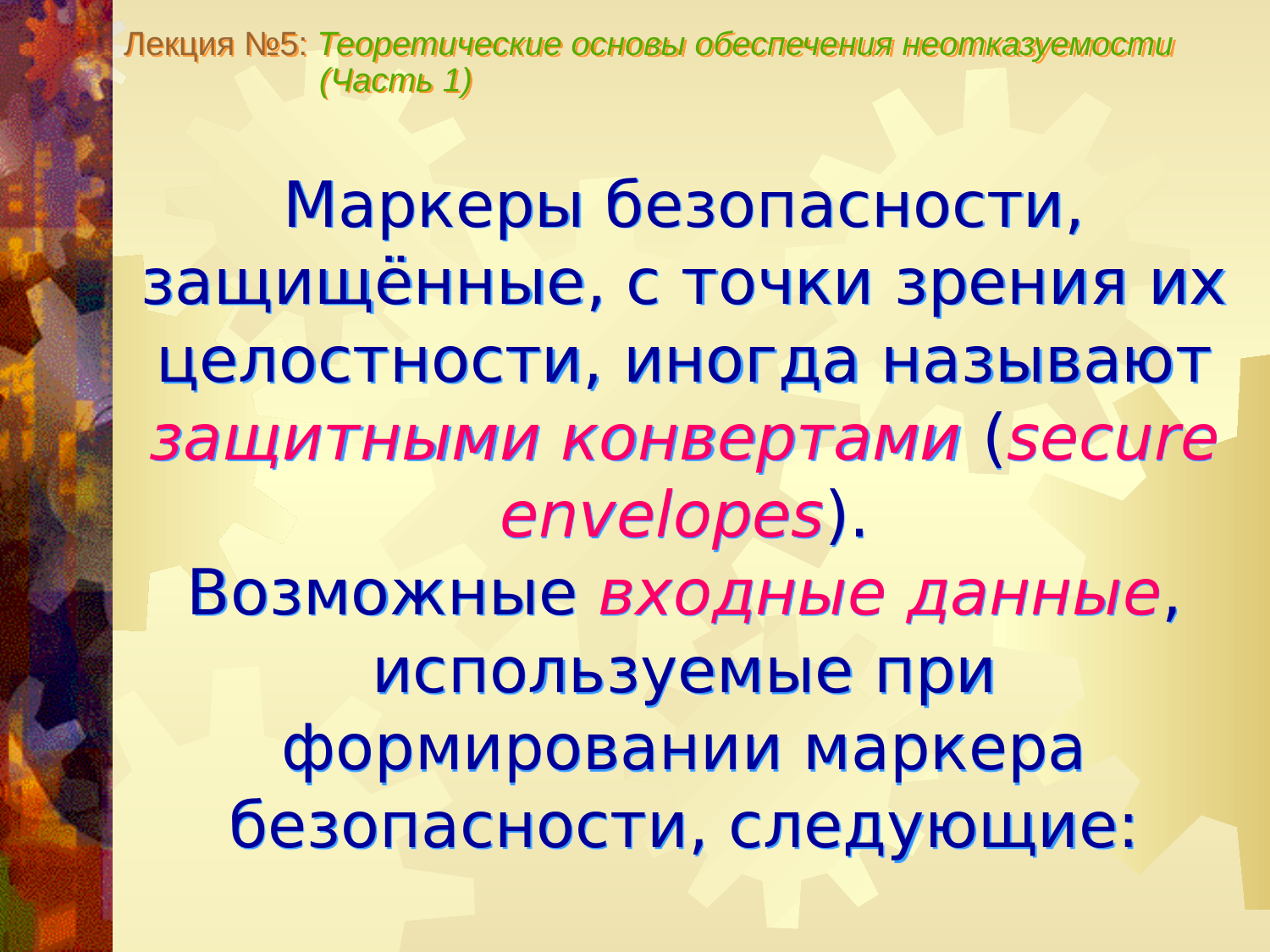

Лекция №5: Теоретические основы обеспечения неотказуемости
                       (Часть 1)
Маркеры безопасности, защищённые, с точки зрения их целостности, иногда называют защитными конвертами (secure envelopes).
Возможные входные данные, используемые при формировании маркера безопасности, следующие: